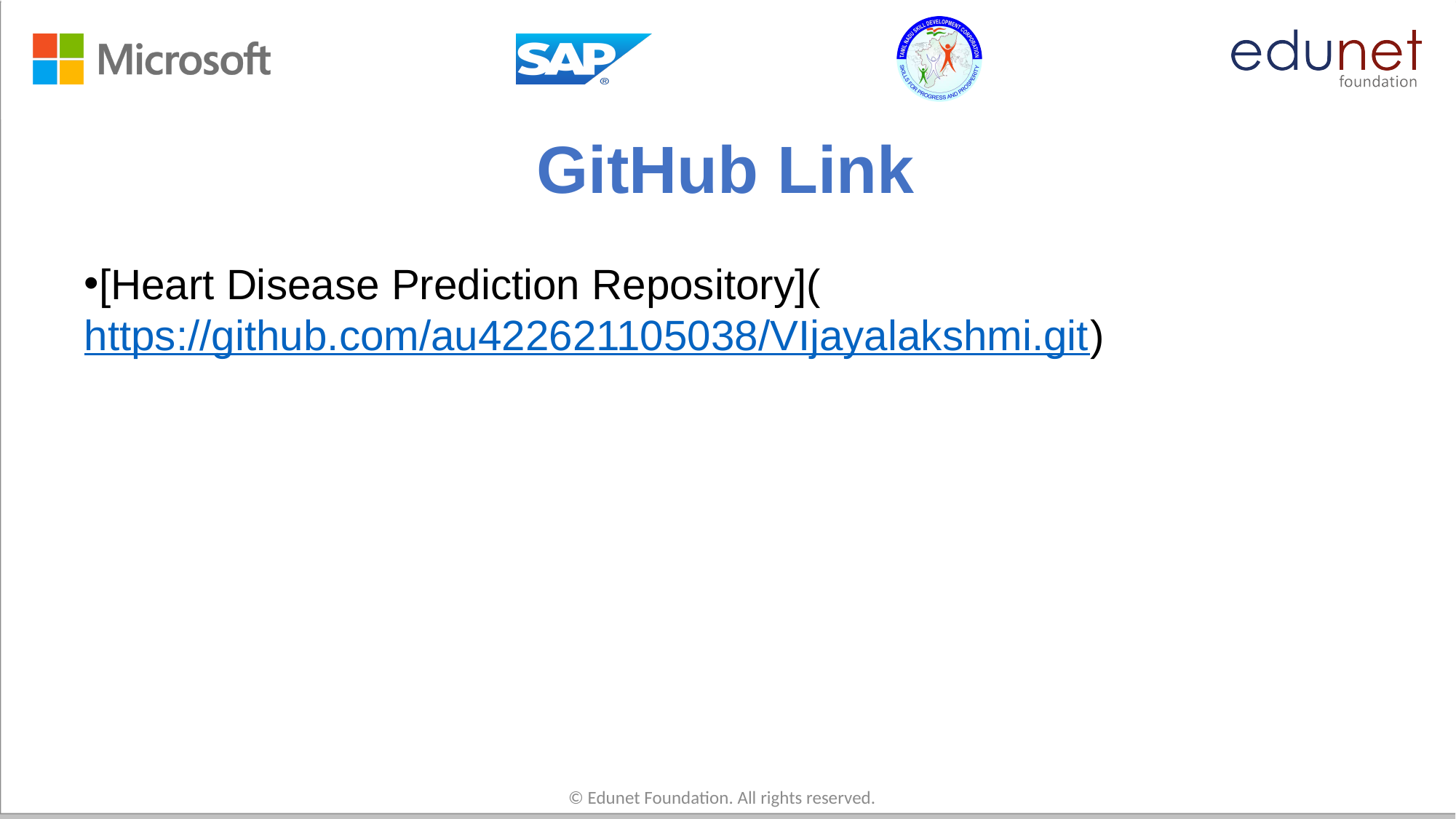

# GitHub Link
[Heart Disease Prediction Repository](https://github.com/au422621105038/VIjayalakshmi.git)

© Edunet Foundation. All rights reserved.